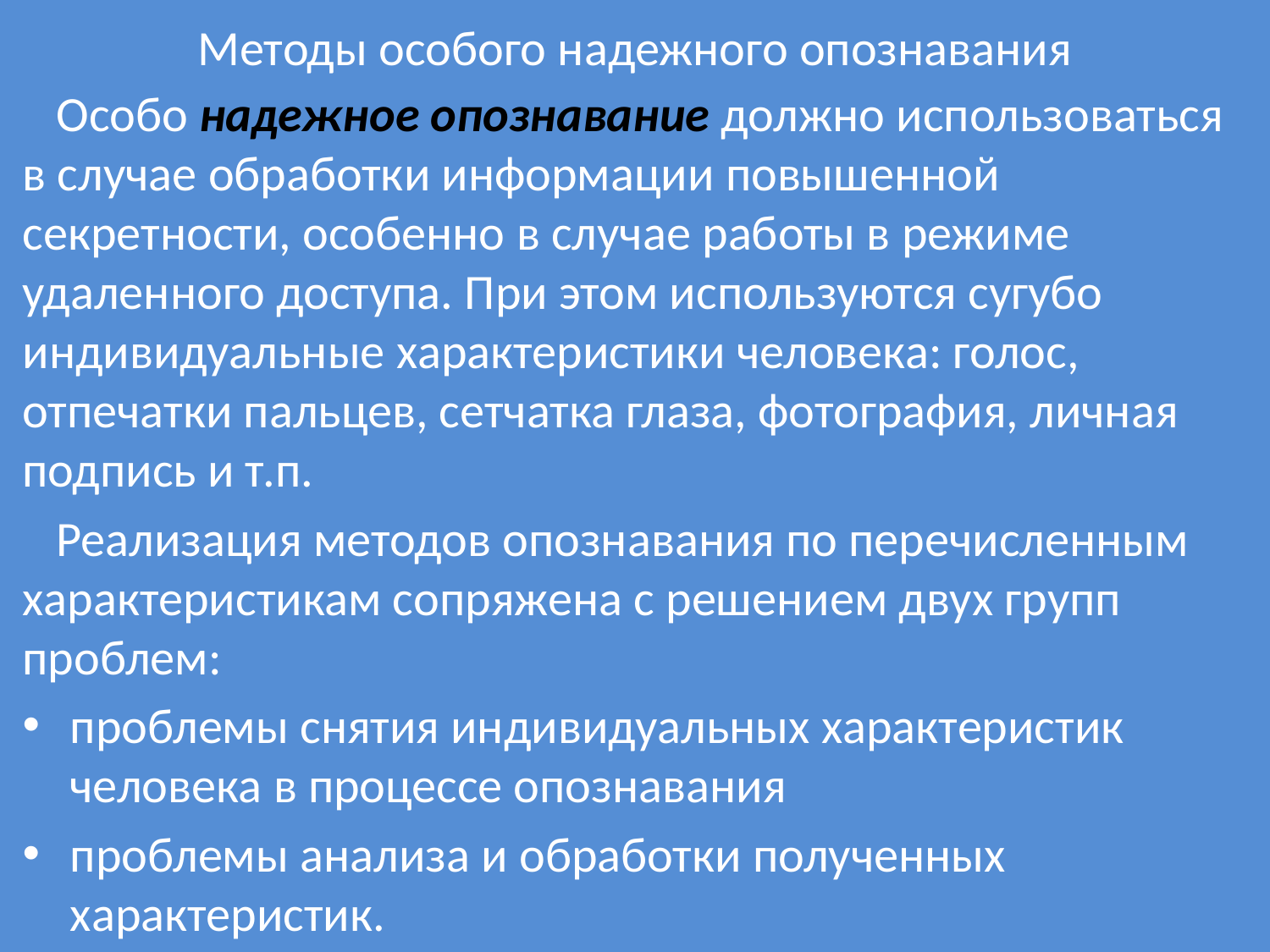

# Методы особого надежного опознавания
   Особо надежное опознавание должно использоваться в случае обработки информации повышенной секретности, особенно в случае работы в режиме удаленного доступа. При этом используются сугубо индивидуальные характеристики человека: голос, отпечатки пальцев, сетчатка глаза, фотография, личная подпись и т.п.
   Реализация методов опознавания по перечисленным характеристикам сопряжена с решением двух групп проблем:
проблемы снятия индивидуальных характеристик человека в процессе опознавания
проблемы анализа и обработки полученных характеристик.